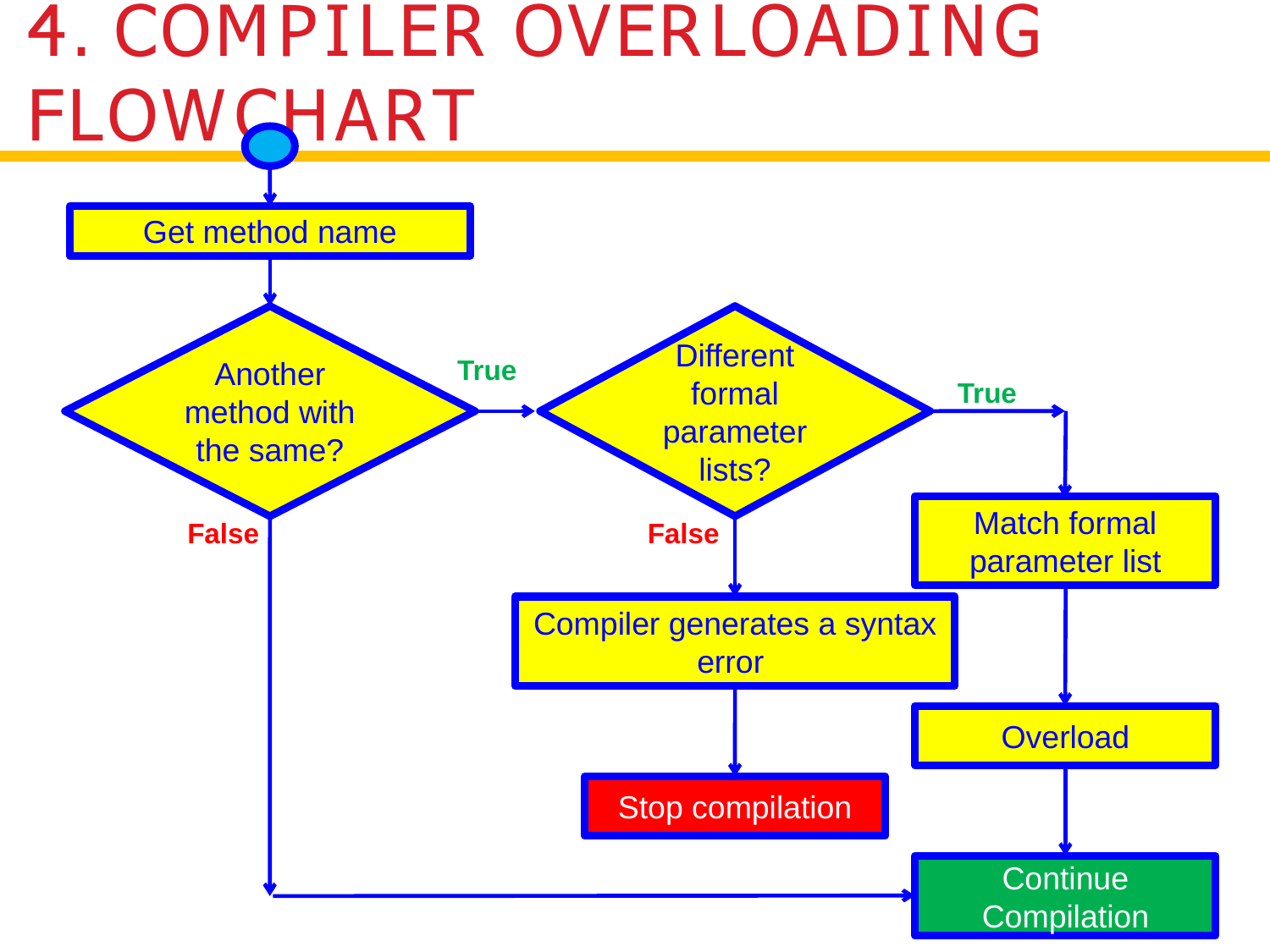

# 4. COMPILER OVERLOADING FLOWCHART

Get method name
Another method with the same?
Different formal parameter lists?
True
True
Match formal parameter list
False
False
Compiler generates a syntax error
Overload
Stop compilation
Continue Compilation
7